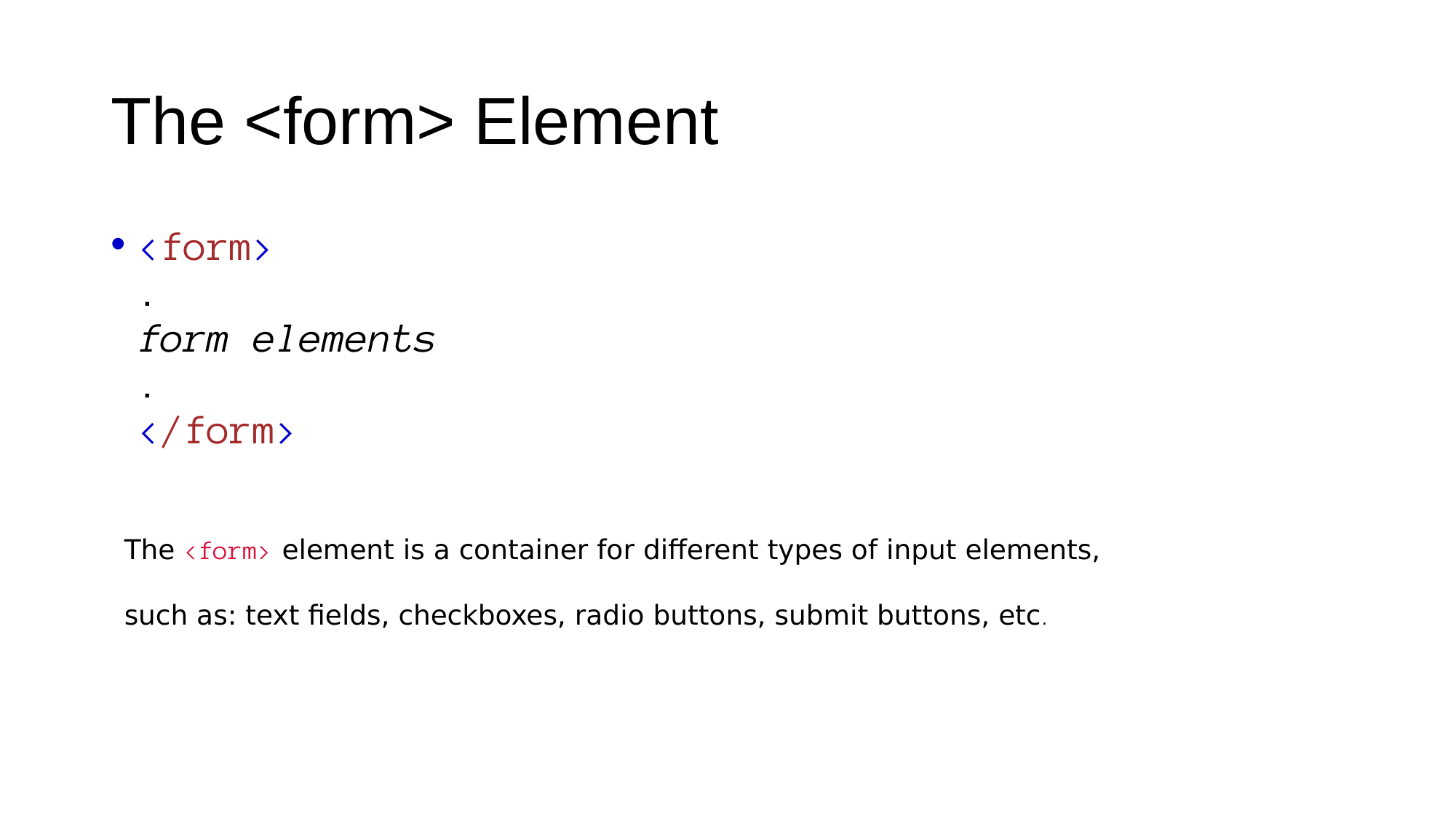

# The <form> Element
<form>
.
form elements
.
</form>

The <form> element is a container for different types of input elements,
such as: text fields, checkboxes, radio buttons, submit buttons, etc.